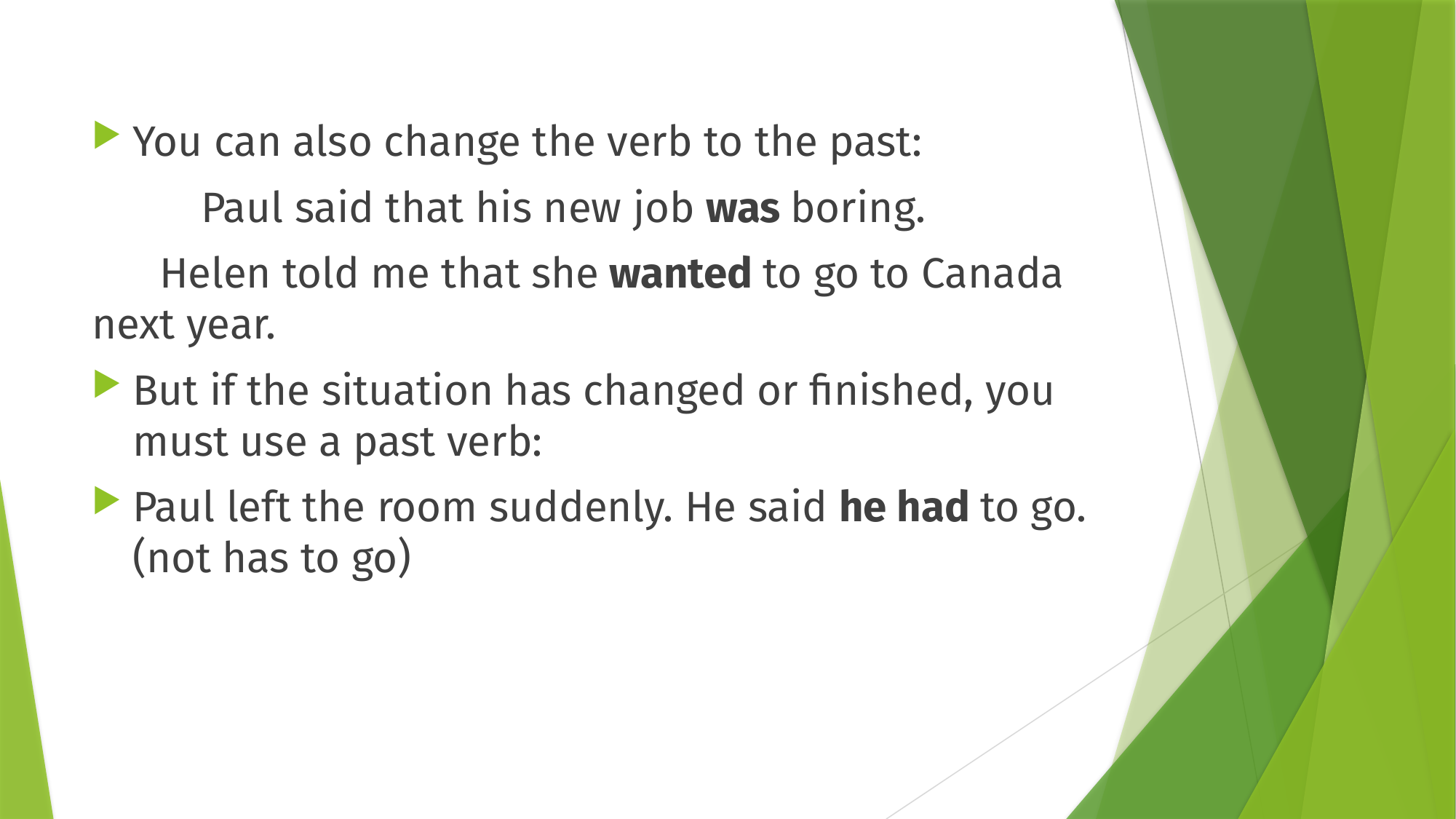

You can also change the verb to the past:
	Paul said that his new job was boring.
      Helen told me that she wanted to go to Canada next year.
But if the situation has changed or finished, you must use a past verb:
Paul left the room suddenly. He said he had to go. (not has to go)